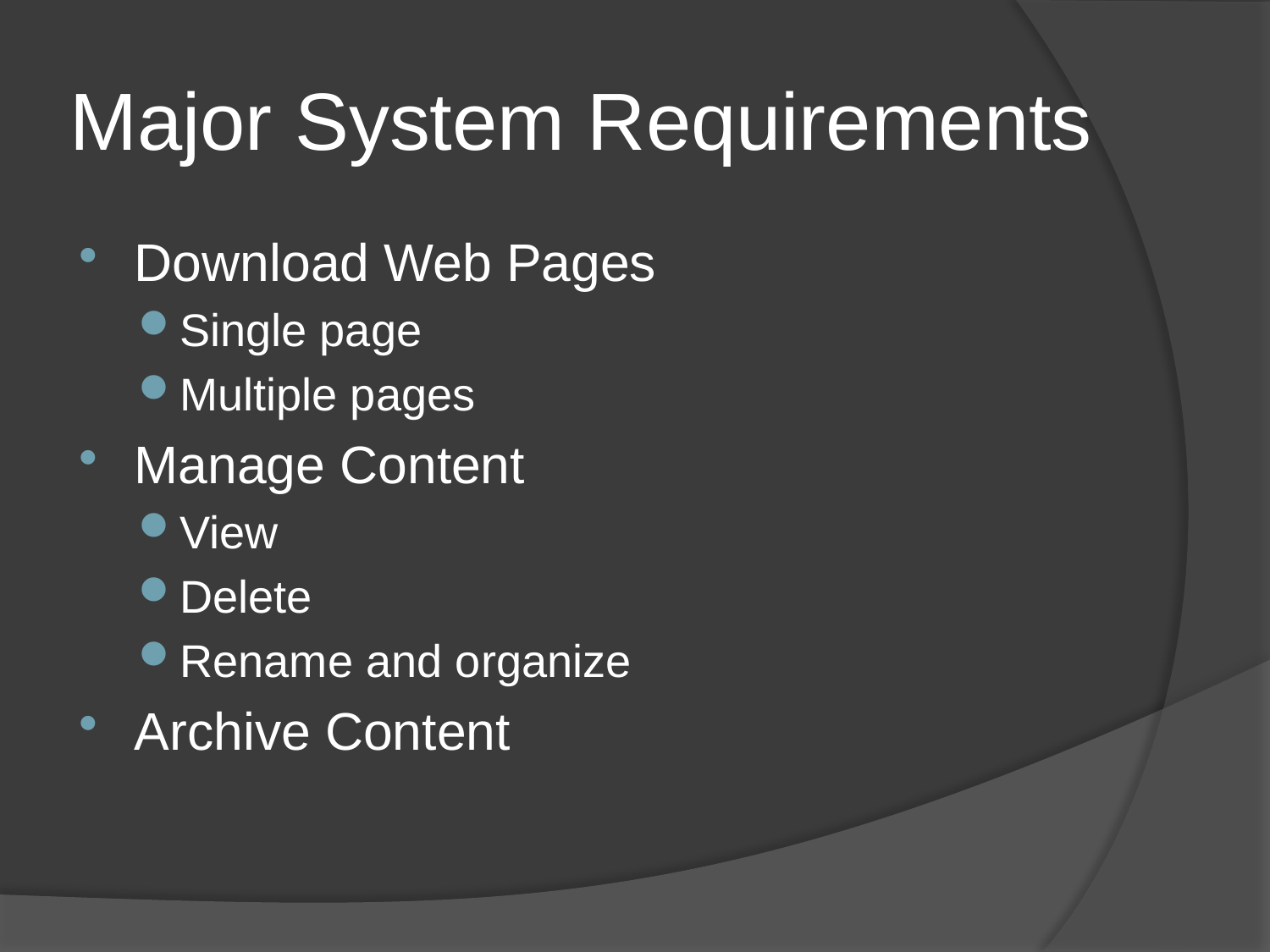

# Major System Requirements
Download Web Pages
Single page
Multiple pages
Manage Content
View
Delete
Rename and organize
Archive Content